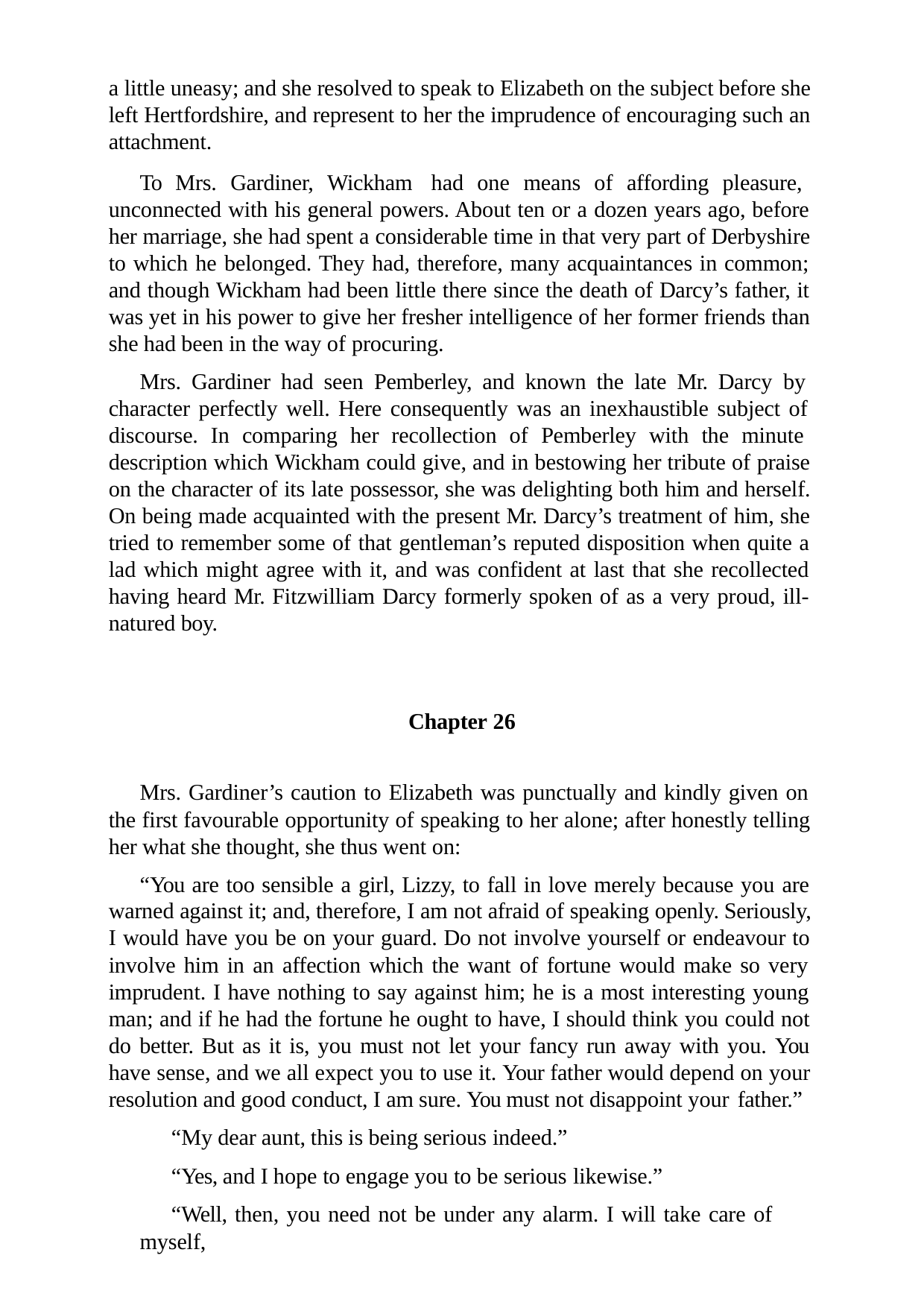

a little uneasy; and she resolved to speak to Elizabeth on the subject before she  left Hertfordshire, and represent to her the imprudence of encouraging such an  attachment.
To Mrs. Gardiner, Wickham had one means of affording pleasure,  unconnected with his general powers. About ten or a dozen years ago, before  her marriage, she had spent a considerable time in that very part of Derbyshire  to which he belonged. They had, therefore, many acquaintances in common;  and though Wickham had been little there since the death of Darcy’s father, it  was yet in his power to give her fresher intelligence of her former friends than  she had been in the way of procuring.
Mrs. Gardiner had seen Pemberley, and known the late Mr. Darcy by  character perfectly well. Here consequently was an inexhaustible subject of  discourse. In comparing her recollection of Pemberley with the minute  description which Wickham could give, and in bestowing her tribute of praise  on the character of its late possessor, she was delighting both him and herself.  On being made acquainted with the present Mr. Darcy’s treatment of him, she  tried to remember some of that gentleman’s reputed disposition when quite a  lad which might agree with it, and was confident at last that she recollected  having heard Mr. Fitzwilliam Darcy formerly spoken of as a very proud, ill-  natured boy.
Chapter 26

Mrs. Gardiner’s caution to Elizabeth was punctually and kindly given on  the first favourable opportunity of speaking to her alone; after honestly telling  her what she thought, she thus went on:
“You are too sensible a girl, Lizzy, to fall in love merely because you are  warned against it; and, therefore, I am not afraid of speaking openly. Seriously,  I would have you be on your guard. Do not involve yourself or endeavour to  involve him in an affection which the want of fortune would make so very  imprudent. I have nothing to say against him; he is a most interesting young  man; and if he had the fortune he ought to have, I should think you could not  do better. But as it is, you must not let your fancy run away with you. You  have sense, and we all expect you to use it. Your father would depend on your  resolution and good conduct, I am sure. You must not disappoint your father.”
“My dear aunt, this is being serious indeed.”
“Yes, and I hope to engage you to be serious likewise.”
“Well, then, you need not be under any alarm. I will take care of myself,